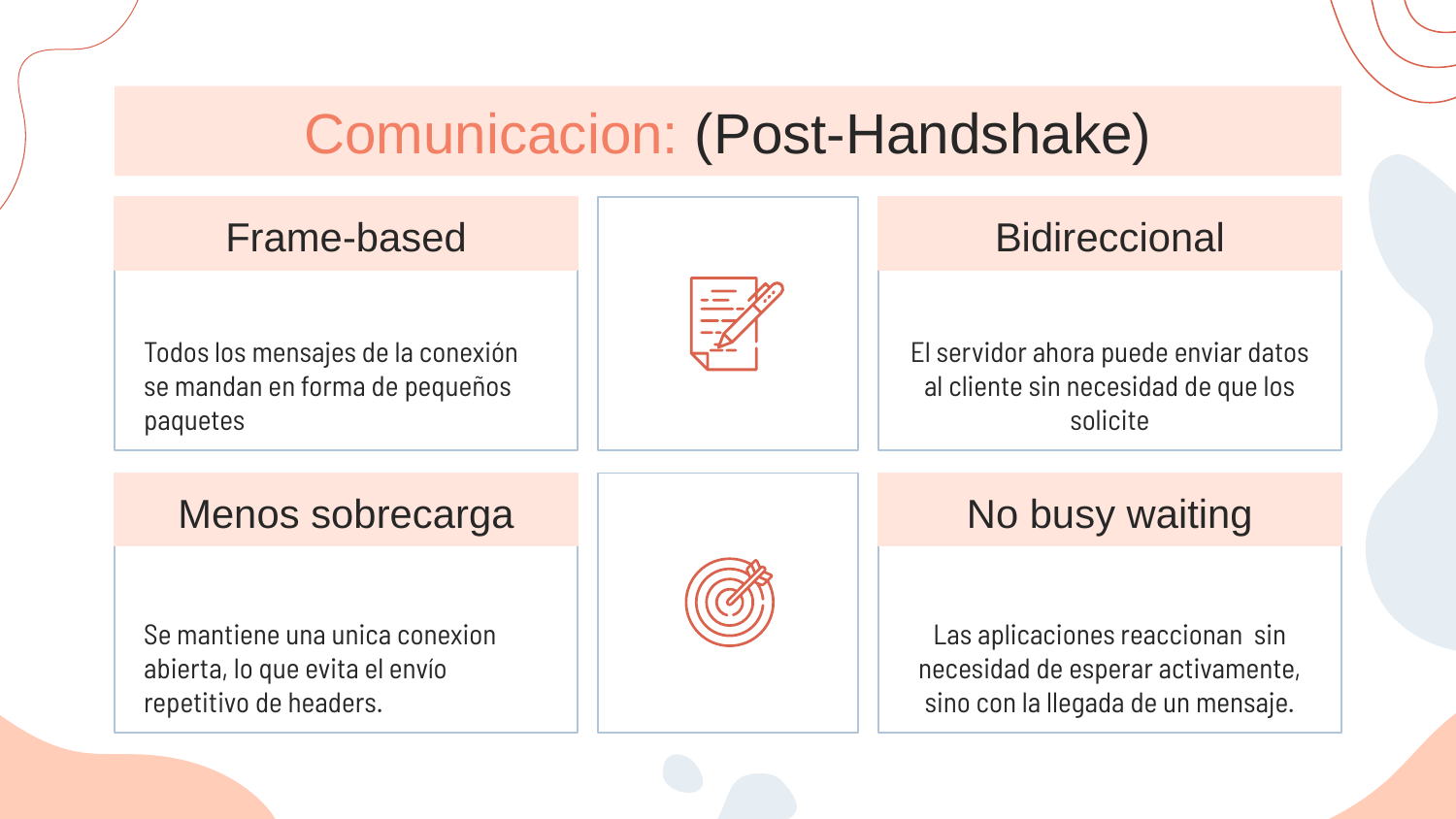

# Comunicacion: (Post-Handshake)
Frame-based

Bidireccional
Todos los mensajes de la conexión se mandan en forma de pequeños paquetes
El servidor ahora puede enviar datos al cliente sin necesidad de que los solicite

Menos sobrecarga
No busy waiting
Se mantiene una unica conexion abierta, lo que evita el envío repetitivo de headers.
Las aplicaciones reaccionan  sin necesidad de esperar activamente, sino con la llegada de un mensaje.